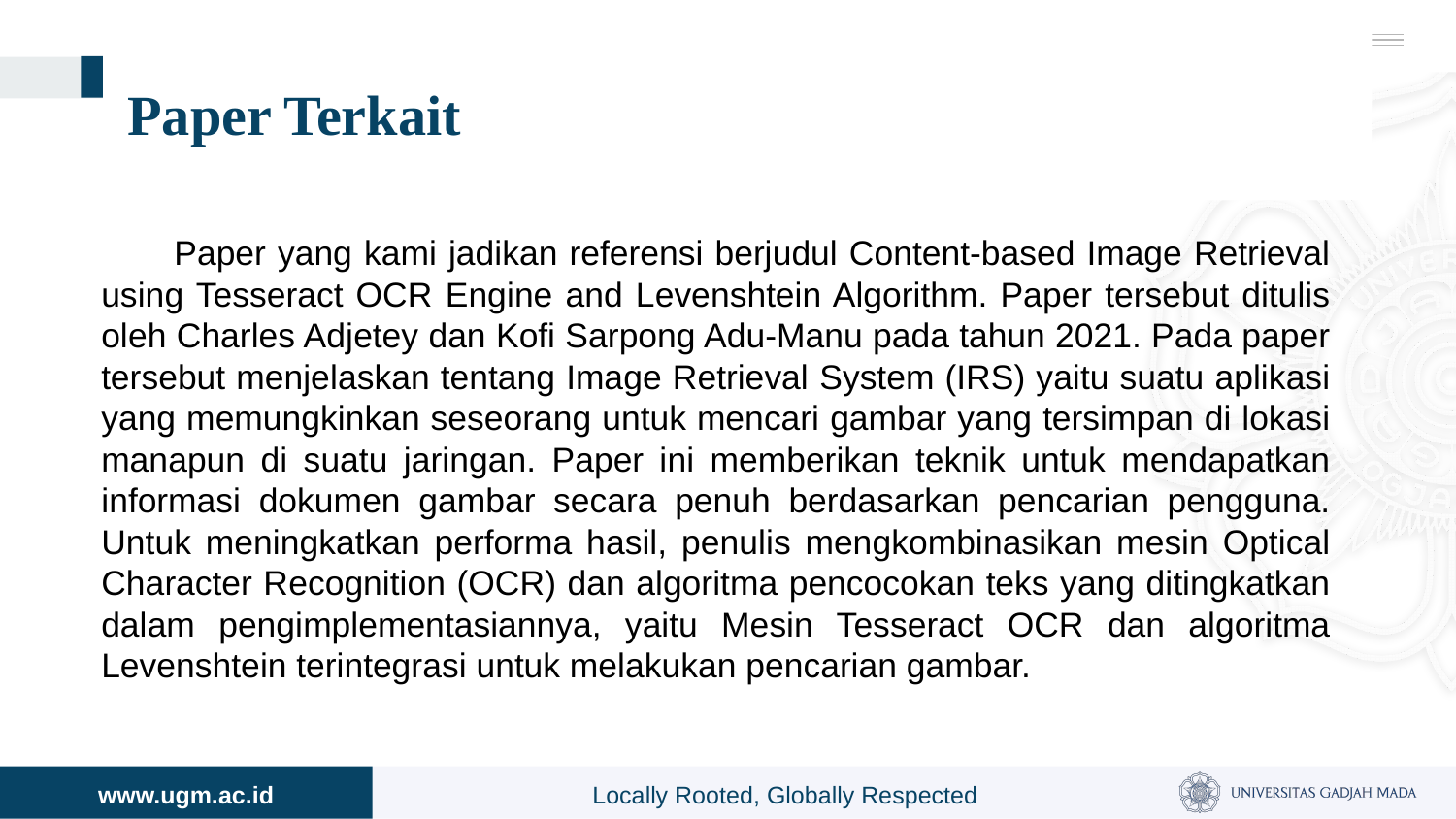

# Paper Terkait

Paper yang kami jadikan referensi berjudul Content-based Image Retrieval using Tesseract OCR Engine and Levenshtein Algorithm. Paper tersebut ditulis oleh Charles Adjetey dan Kofi Sarpong Adu-Manu pada tahun 2021. Pada paper tersebut menjelaskan tentang Image Retrieval System (IRS) yaitu suatu aplikasi yang memungkinkan seseorang untuk mencari gambar yang tersimpan di lokasi manapun di suatu jaringan. Paper ini memberikan teknik untuk mendapatkan informasi dokumen gambar secara penuh berdasarkan pencarian pengguna. Untuk meningkatkan performa hasil, penulis mengkombinasikan mesin Optical Character Recognition (OCR) dan algoritma pencocokan teks yang ditingkatkan dalam pengimplementasiannya, yaitu Mesin Tesseract OCR dan algoritma Levenshtein terintegrasi untuk melakukan pencarian gambar.